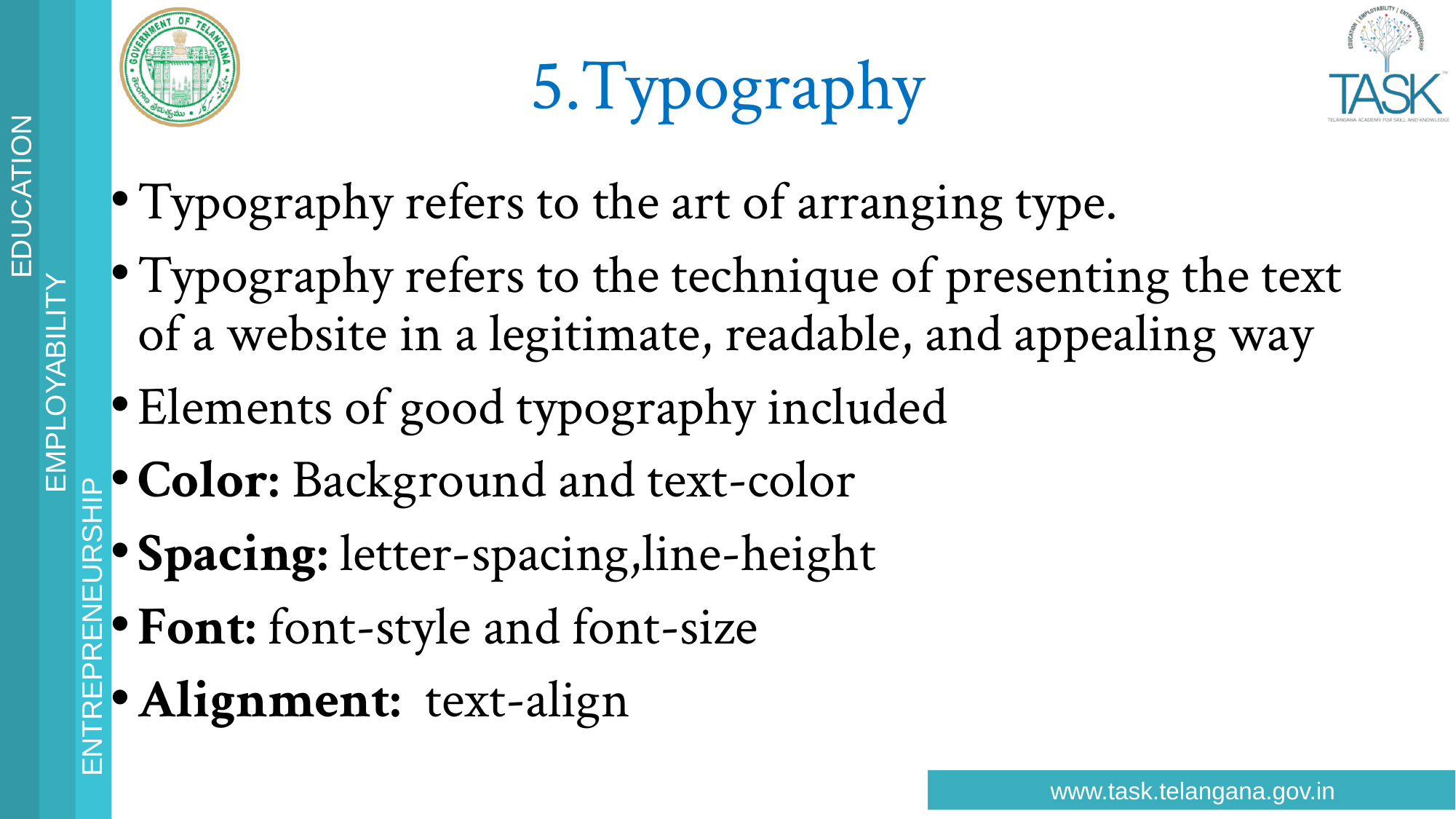

# 5.Typography
Typography refers to the art of arranging type.
Typography refers to the technique of presenting the text of a website in a legitimate, readable, and appealing way
Elements of good typography included
Color: Background and text-color
Spacing: letter-spacing,line-height
Font: font-style and font-size
Alignment:  text-align